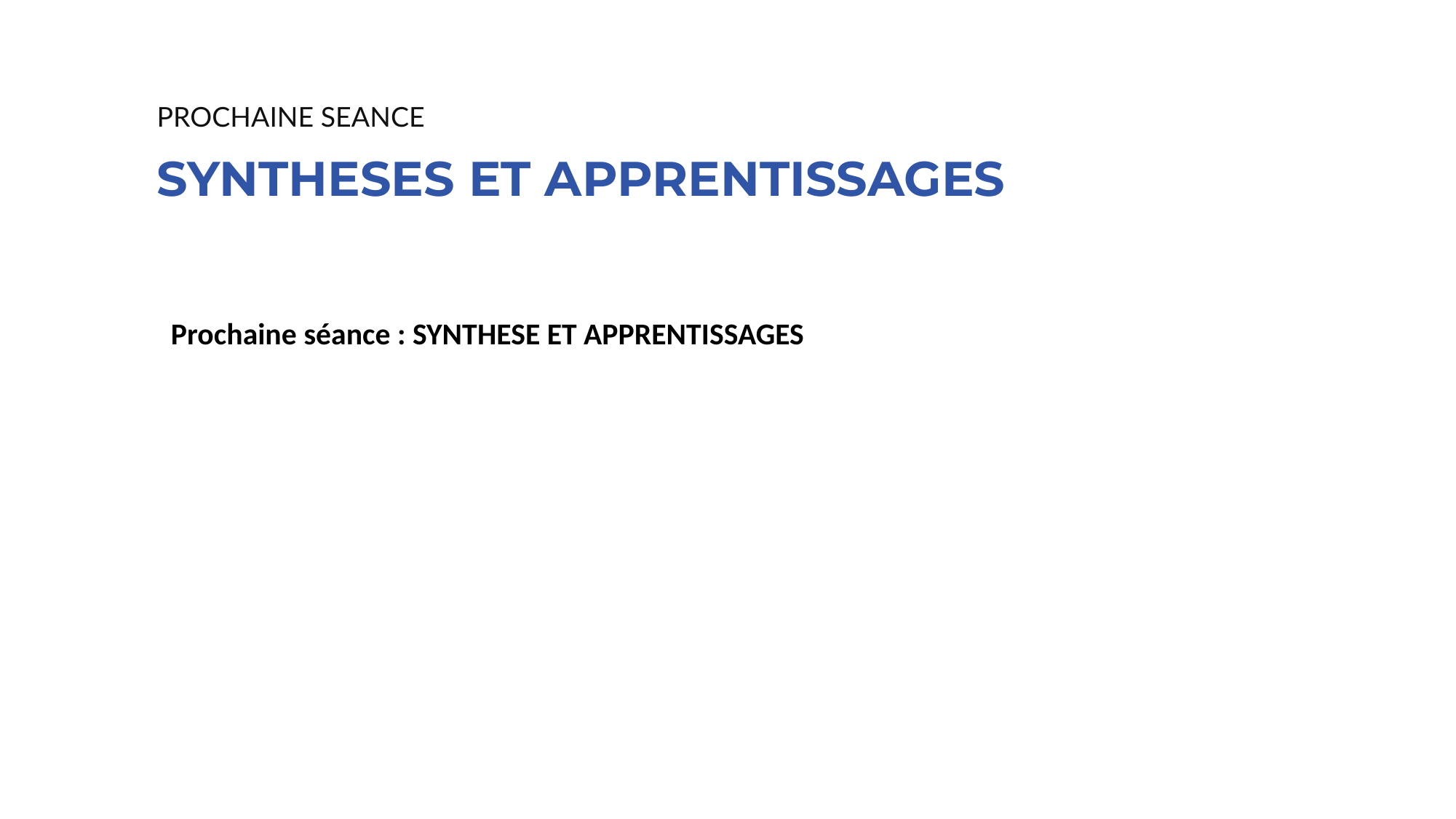

PROCHAINE SEANCE
SYNTHESES ET APPRENTISSAGES
Prochaine séance : SYNTHESE ET APPRENTISSAGES